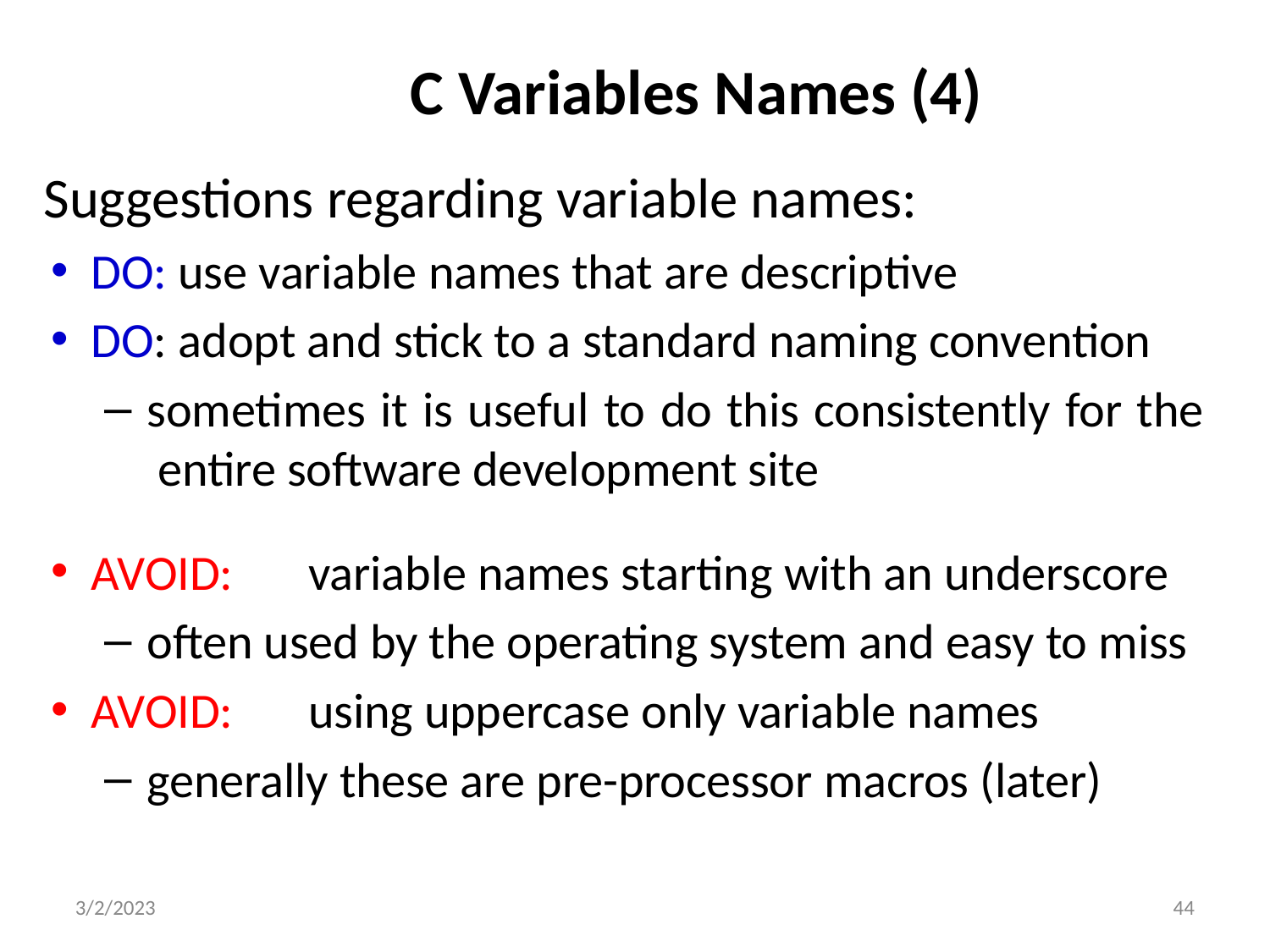

# C Variables Names (4)
Suggestions regarding variable names:
DO: use variable names that are descriptive
DO: adopt and stick to a standard naming convention
sometimes it is useful to do this consistently for the  entire software development site
AVOID:	variable names starting with an underscore
often used by the operating system and easy to miss
AVOID:	using uppercase only variable names
generally these are pre-processor macros (later)
3/2/2023
44